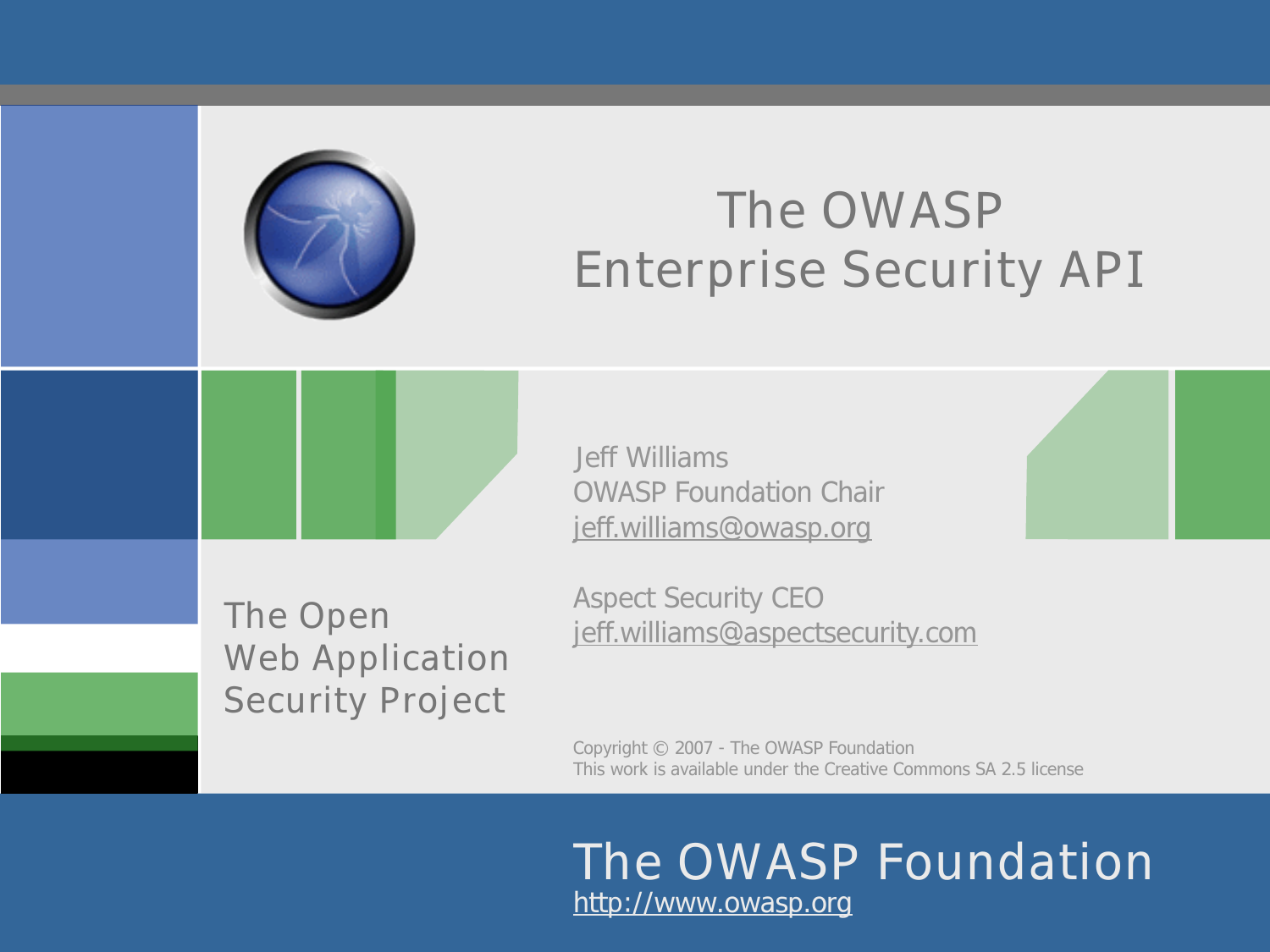

# The OWASP Enterprise Security API
Jeff Williams
OWASP Foundation Chair
jeff.williams@owasp.org

Aspect Security CEO
jeff.williams@aspectsecurity.com